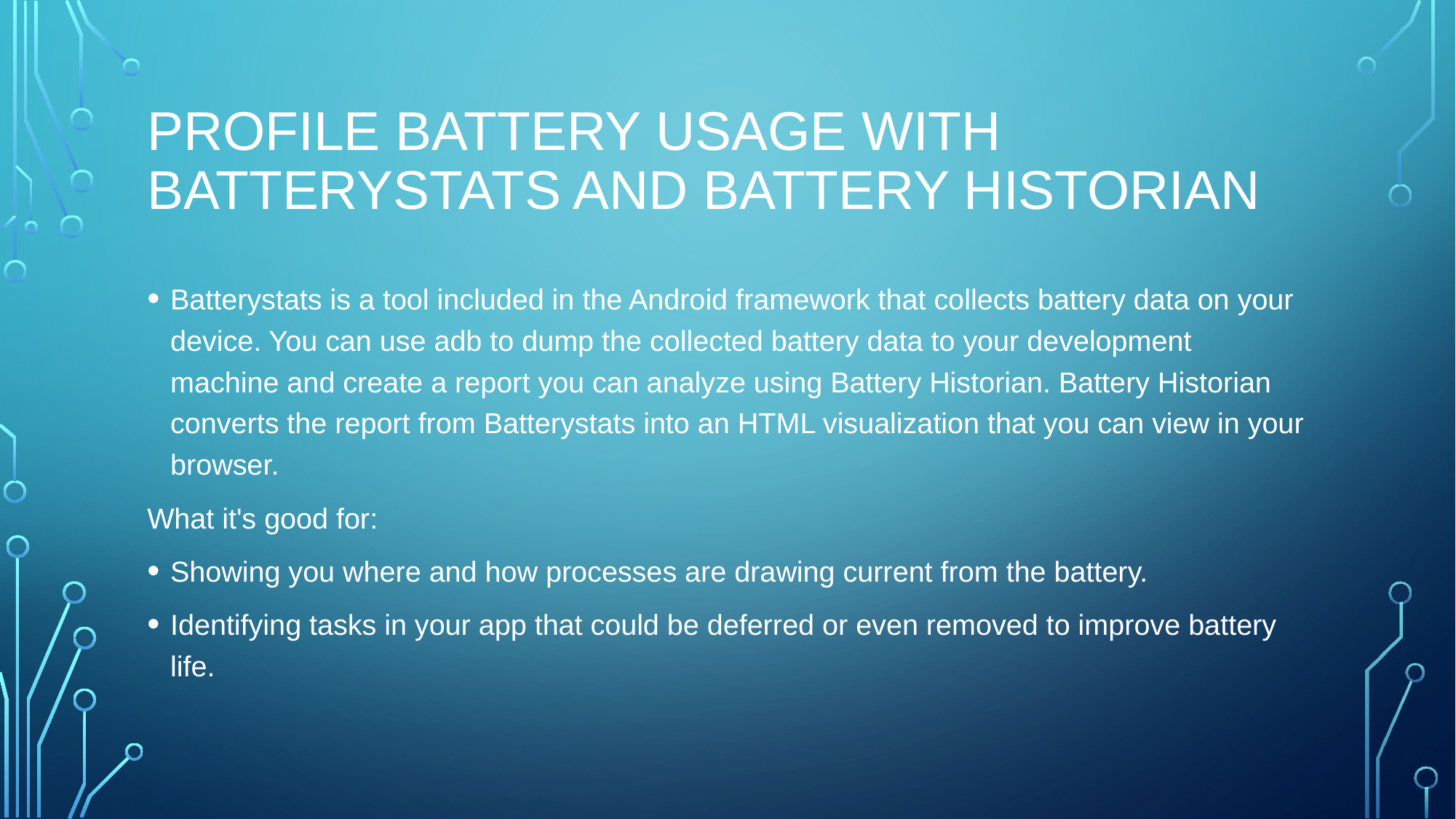

# Profile battery usage with Batterystats and Battery Historian
Batterystats is a tool included in the Android framework that collects battery data on your device. You can use adb to dump the collected battery data to your development machine and create a report you can analyze using Battery Historian. Battery Historian converts the report from Batterystats into an HTML visualization that you can view in your browser.
What it's good for:
Showing you where and how processes are drawing current from the battery.
Identifying tasks in your app that could be deferred or even removed to improve battery life.